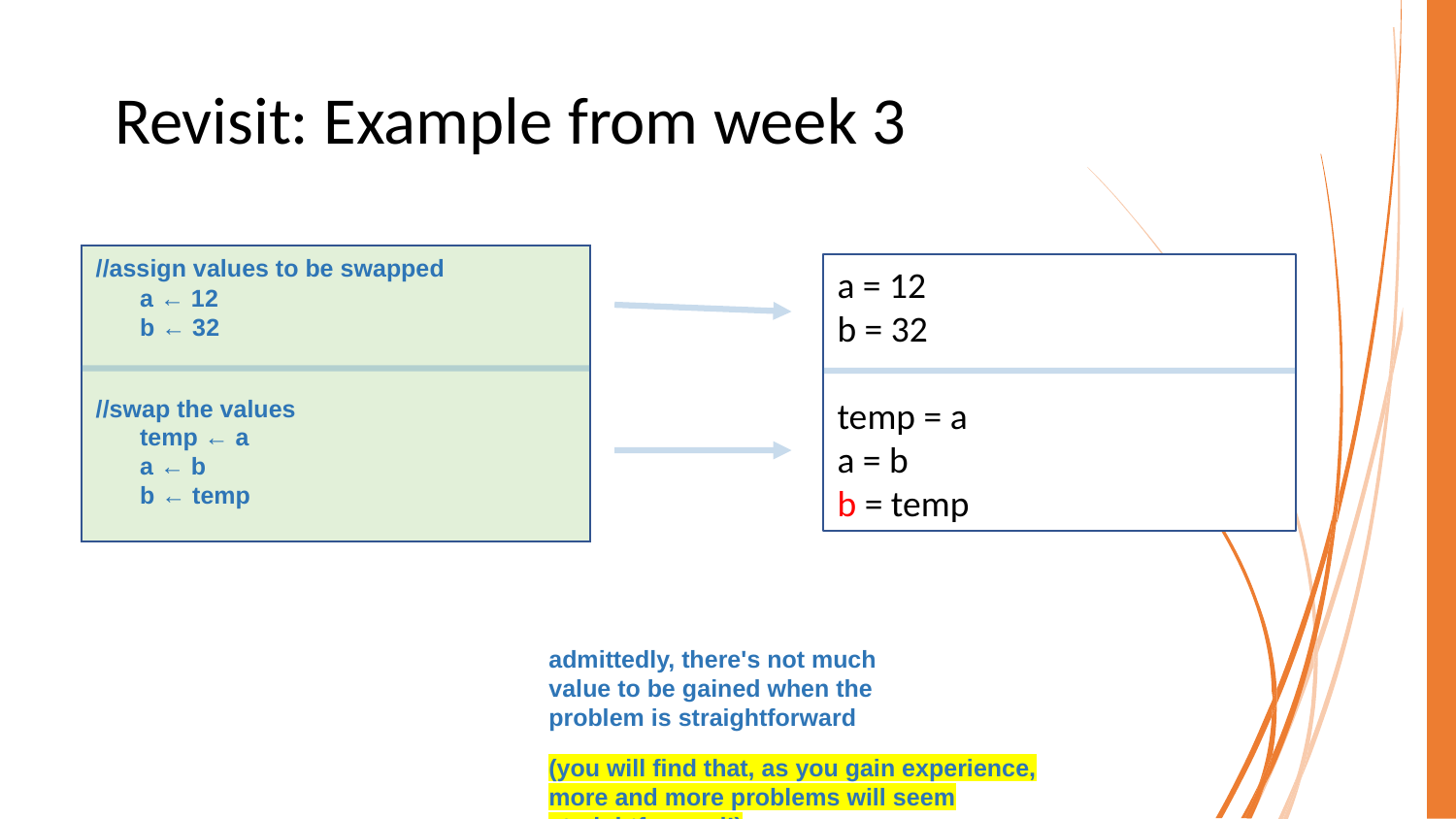

# Revisit: Example from week 3

//assign values to be swapped
a = 12
b = 32

temp = a
a = b
b = temp
a ← 12
b ← 32
//swap the values
temp ← a
a ← b
b ← temp
admittedly, there's not much value to be gained when the problem is straightforward
(you will find that, as you gain experience, more and more problems will seem straightforward!)